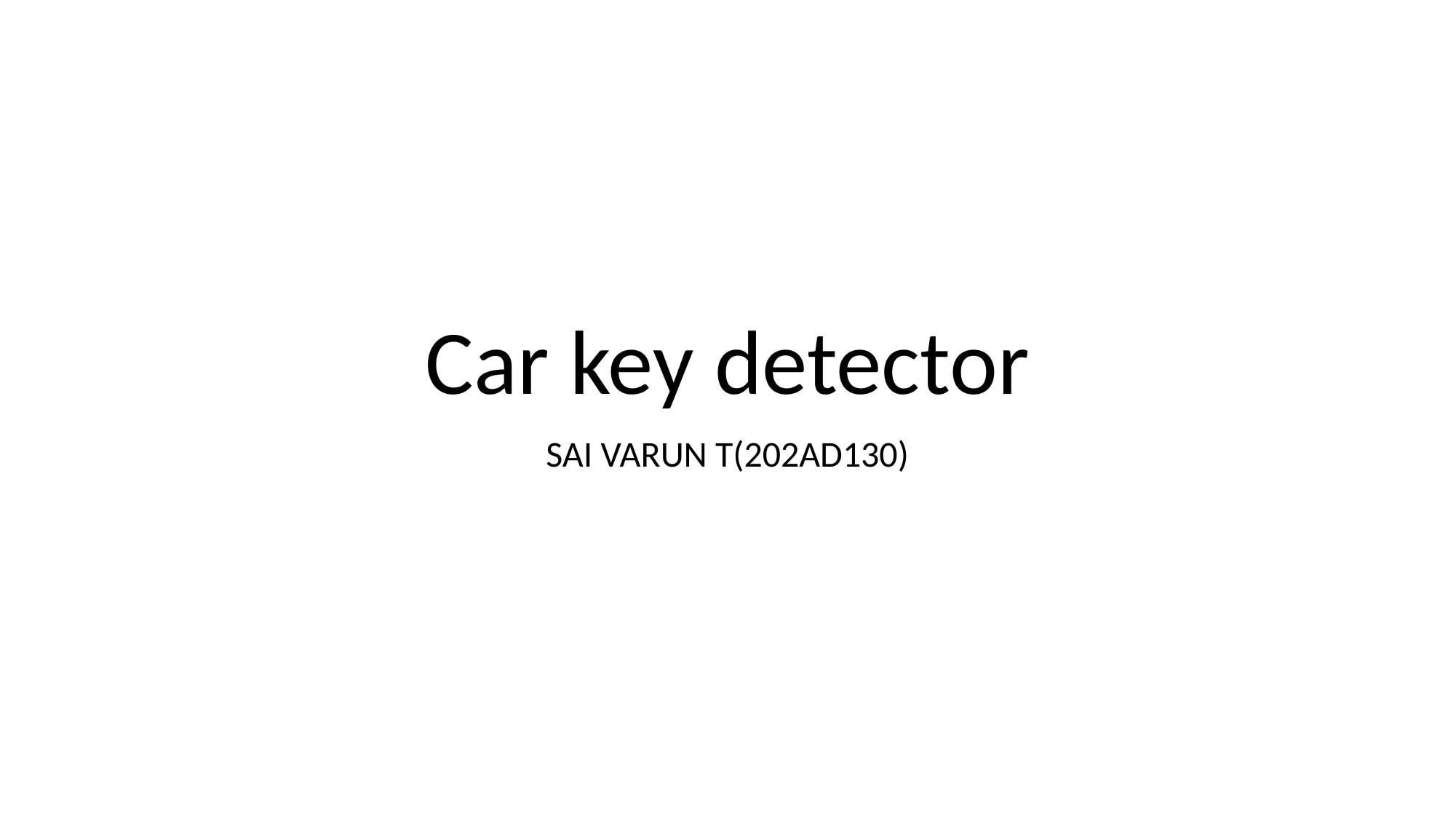

# Car key detector
SAI VARUN T(202AD130)